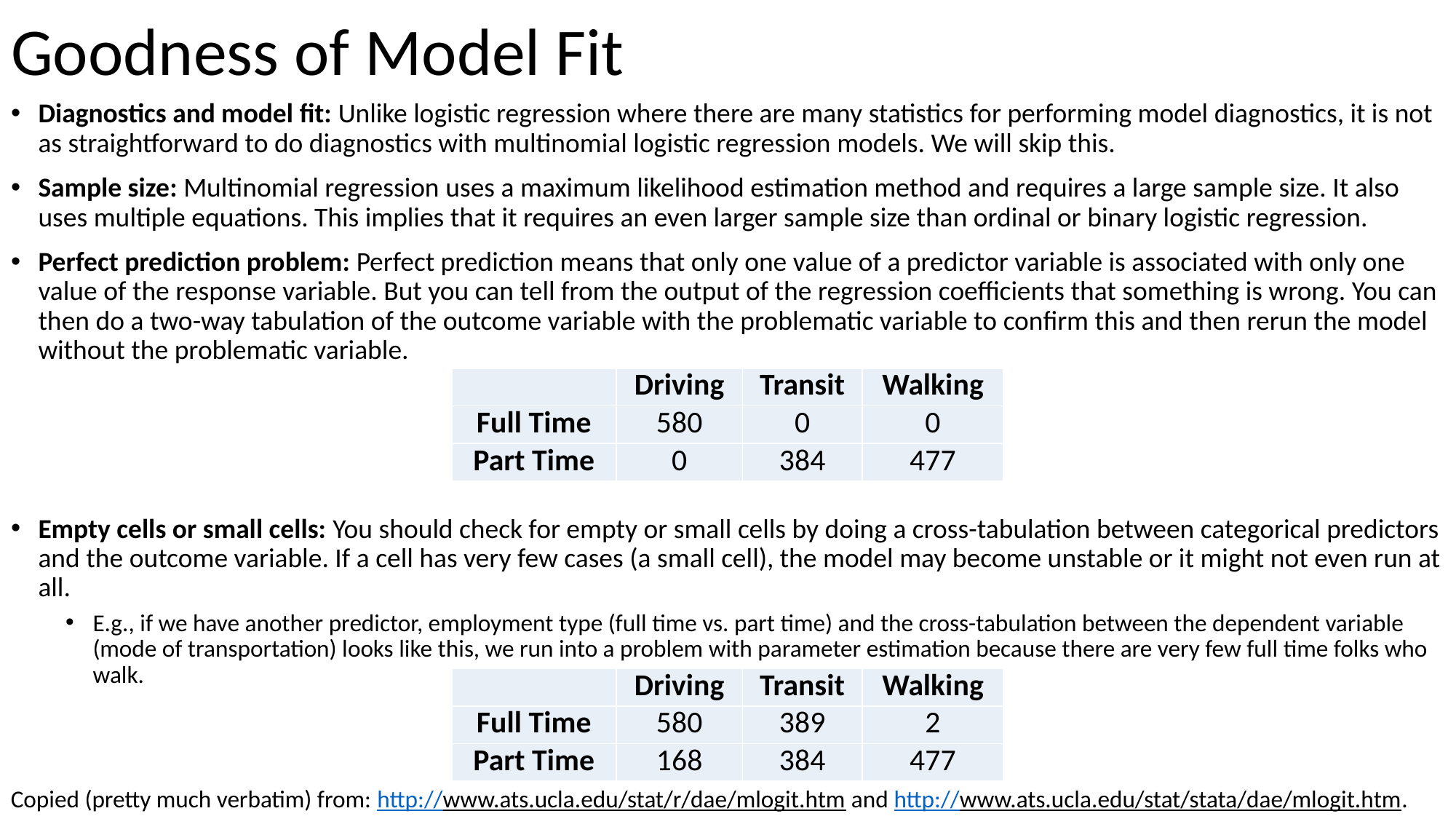

# Goodness of Model Fit
Diagnostics and model fit: Unlike logistic regression where there are many statistics for performing model diagnostics, it is not as straightforward to do diagnostics with multinomial logistic regression models. We will skip this.
Sample size: Multinomial regression uses a maximum likelihood estimation method and requires a large sample size. It also uses multiple equations. This implies that it requires an even larger sample size than ordinal or binary logistic regression.
Perfect prediction problem: Perfect prediction means that only one value of a predictor variable is associated with only one value of the response variable. But you can tell from the output of the regression coefficients that something is wrong. You can then do a two-way tabulation of the outcome variable with the problematic variable to confirm this and then rerun the model without the problematic variable.

Empty cells or small cells: You should check for empty or small cells by doing a cross-tabulation between categorical predictors and the outcome variable. If a cell has very few cases (a small cell), the model may become unstable or it might not even run at all.
E.g., if we have another predictor, employment type (full time vs. part time) and the cross-tabulation between the dependent variable (mode of transportation) looks like this, we run into a problem with parameter estimation because there are very few full time folks who walk.
|  | Driving | Transit | Walking |
| --- | --- | --- | --- |
| Full Time | 580 | 0 | 0 |
| Part Time | 0 | 384 | 477 |
|  | Driving | Transit | Walking |
| --- | --- | --- | --- |
| Full Time | 580 | 389 | 2 |
| Part Time | 168 | 384 | 477 |
Copied (pretty much verbatim) from: http://www.ats.ucla.edu/stat/r/dae/mlogit.htm and http://www.ats.ucla.edu/stat/stata/dae/mlogit.htm.